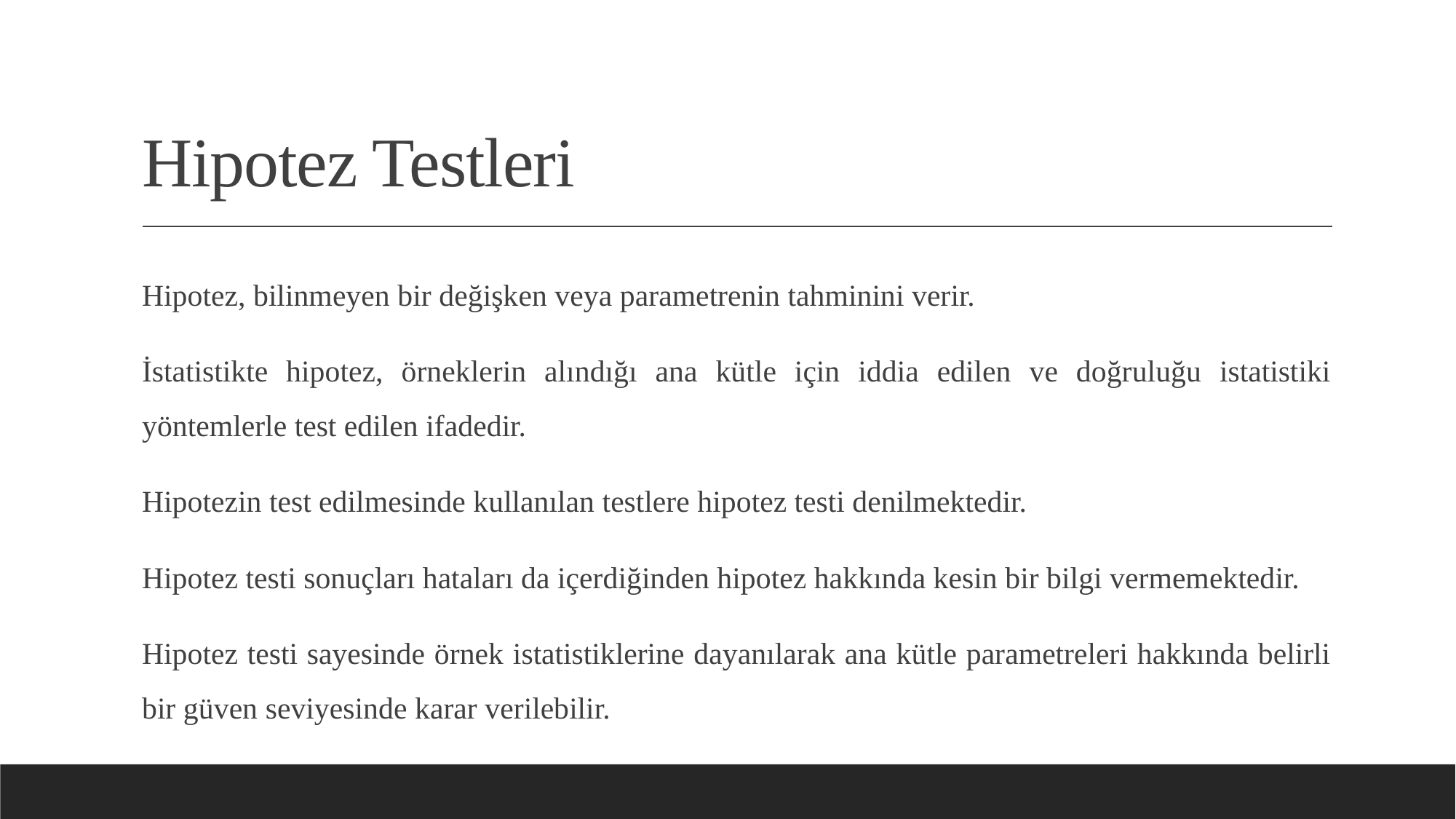

# Hipotez Testleri
Hipotez, bilinmeyen bir değişken veya parametrenin tahminini verir.
İstatistikte hipotez, örneklerin alındığı ana kütle için iddia edilen ve doğruluğu istatistiki yöntemlerle test edilen ifadedir.
Hipotezin test edilmesinde kullanılan testlere hipotez testi denilmektedir.
Hipotez testi sonuçları hataları da içerdiğinden hipotez hakkında kesin bir bilgi vermemektedir.
Hipotez testi sayesinde örnek istatistiklerine dayanılarak ana kütle parametreleri hakkında belirli bir güven seviyesinde karar verilebilir.